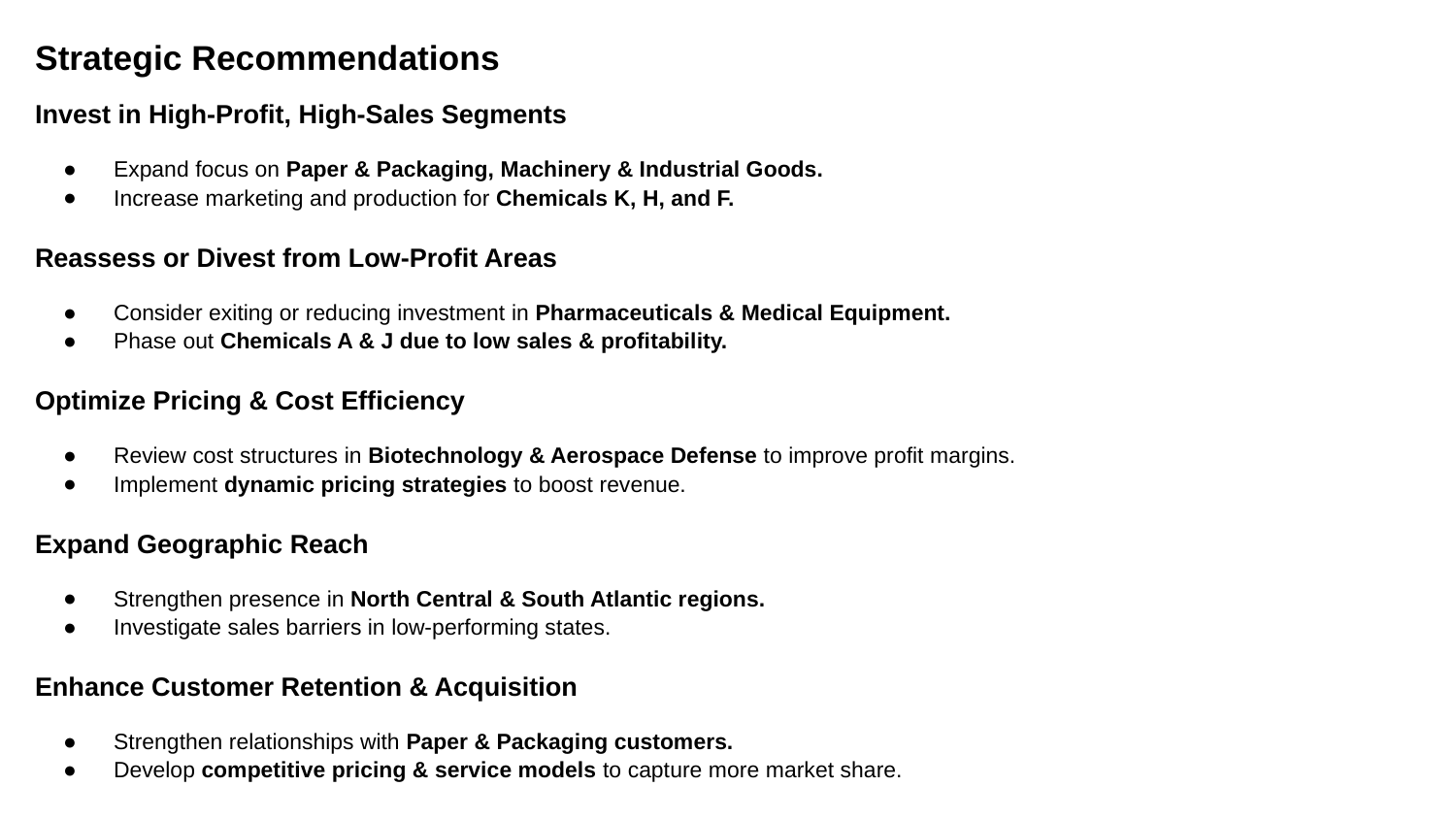

# Strategic Recommendations
Invest in High-Profit, High-Sales Segments
Expand focus on Paper & Packaging, Machinery & Industrial Goods.
Increase marketing and production for Chemicals K, H, and F.
Reassess or Divest from Low-Profit Areas
Consider exiting or reducing investment in Pharmaceuticals & Medical Equipment.
Phase out Chemicals A & J due to low sales & profitability.
Optimize Pricing & Cost Efficiency
Review cost structures in Biotechnology & Aerospace Defense to improve profit margins.
Implement dynamic pricing strategies to boost revenue.
Expand Geographic Reach
Strengthen presence in North Central & South Atlantic regions.
Investigate sales barriers in low-performing states.
Enhance Customer Retention & Acquisition
Strengthen relationships with Paper & Packaging customers.
Develop competitive pricing & service models to capture more market share.